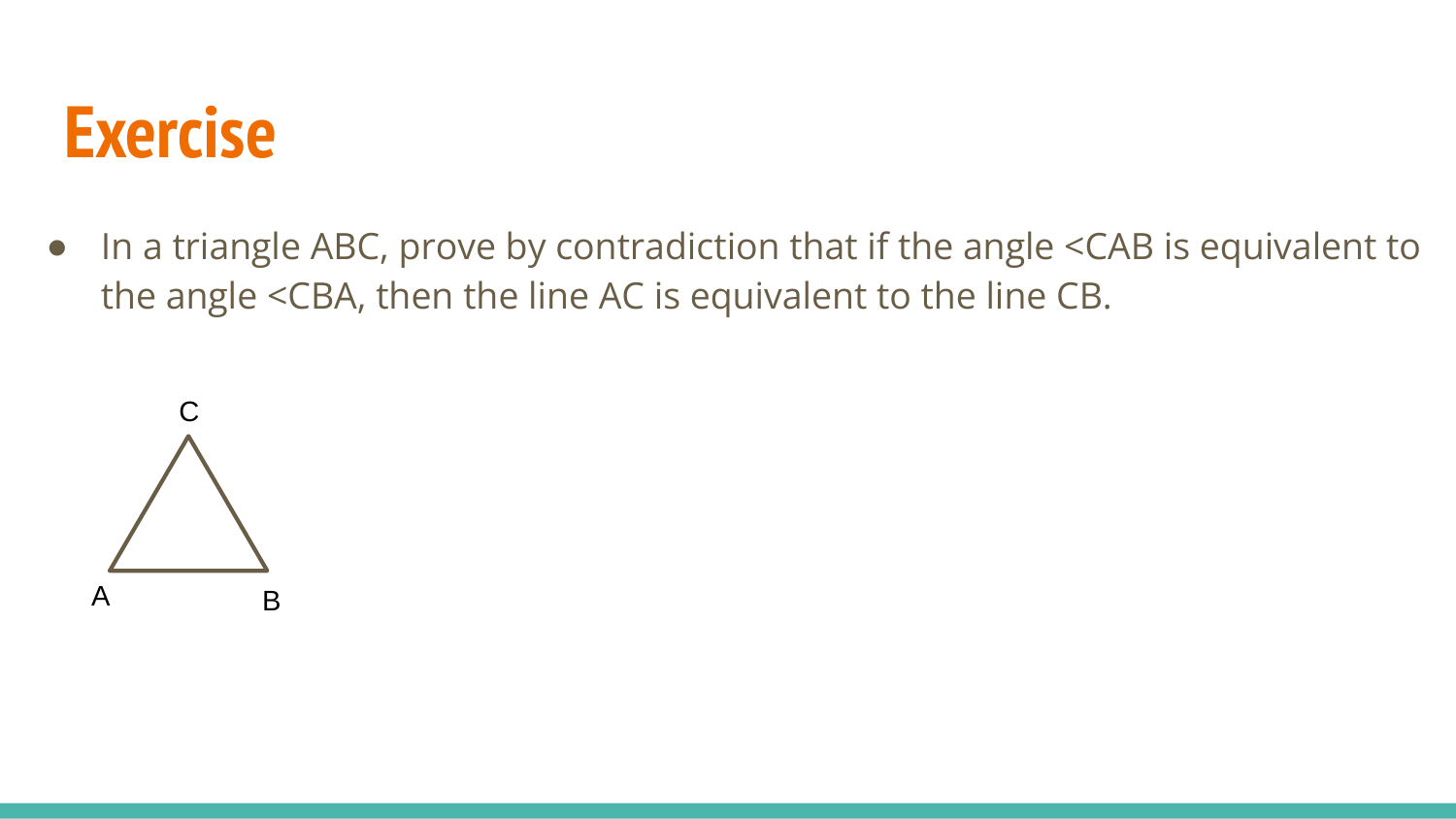

# Exercise
In a triangle ABC, prove by contradiction that if the angle <CAB is equivalent to the angle <CBA, then the line AC is equivalent to the line CB.
C

A
B